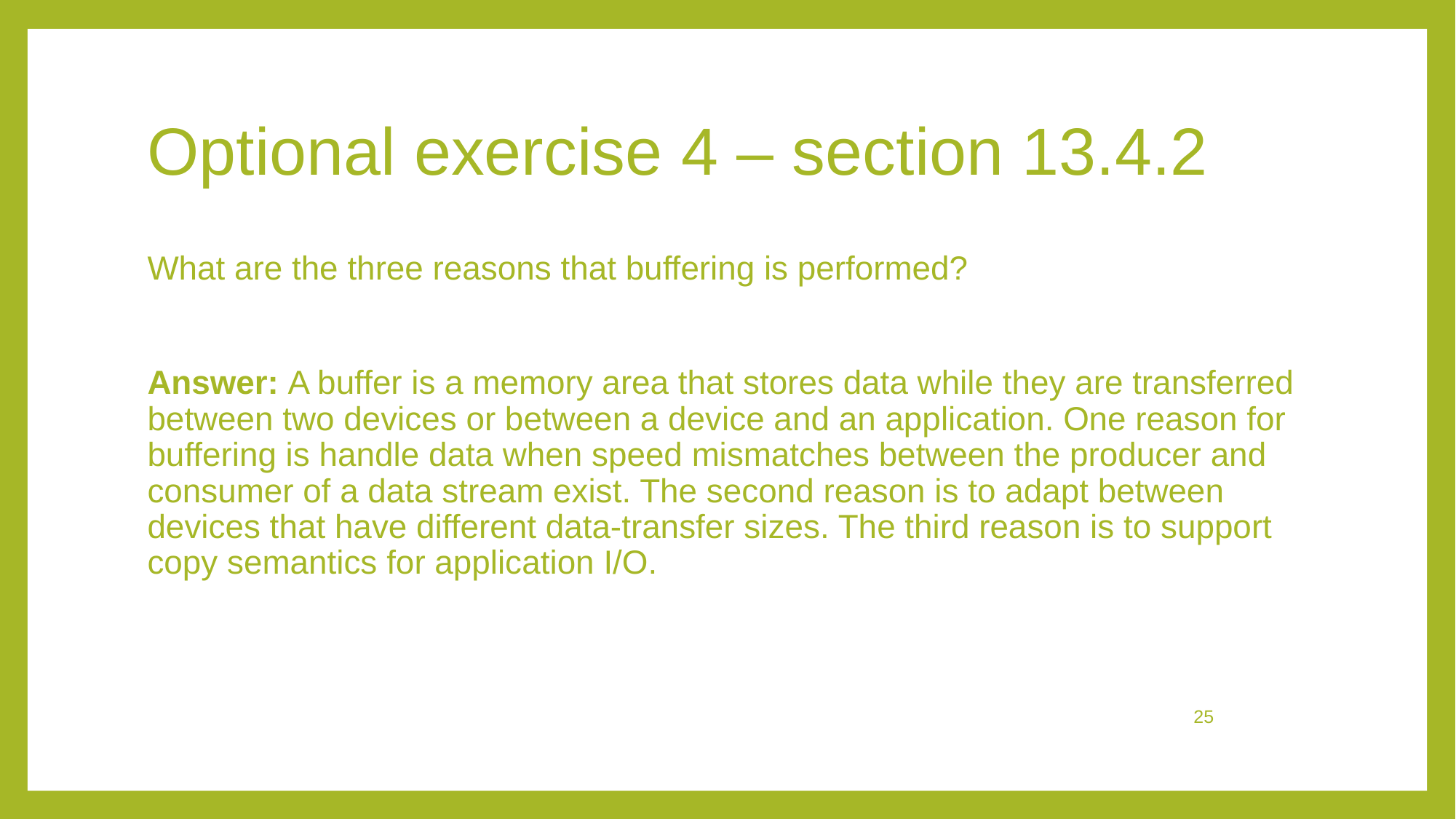

# Optional exercise 4 – section 13.4.2
What are the three reasons that buffering is performed?

Answer: A buffer is a memory area that stores data while they are transferred between two devices or between a device and an application. One reason for buffering is handle data when speed mismatches between the producer and consumer of a data stream exist. The second reason is to adapt between devices that have different data-transfer sizes. The third reason is to support copy semantics for application I/O.

25